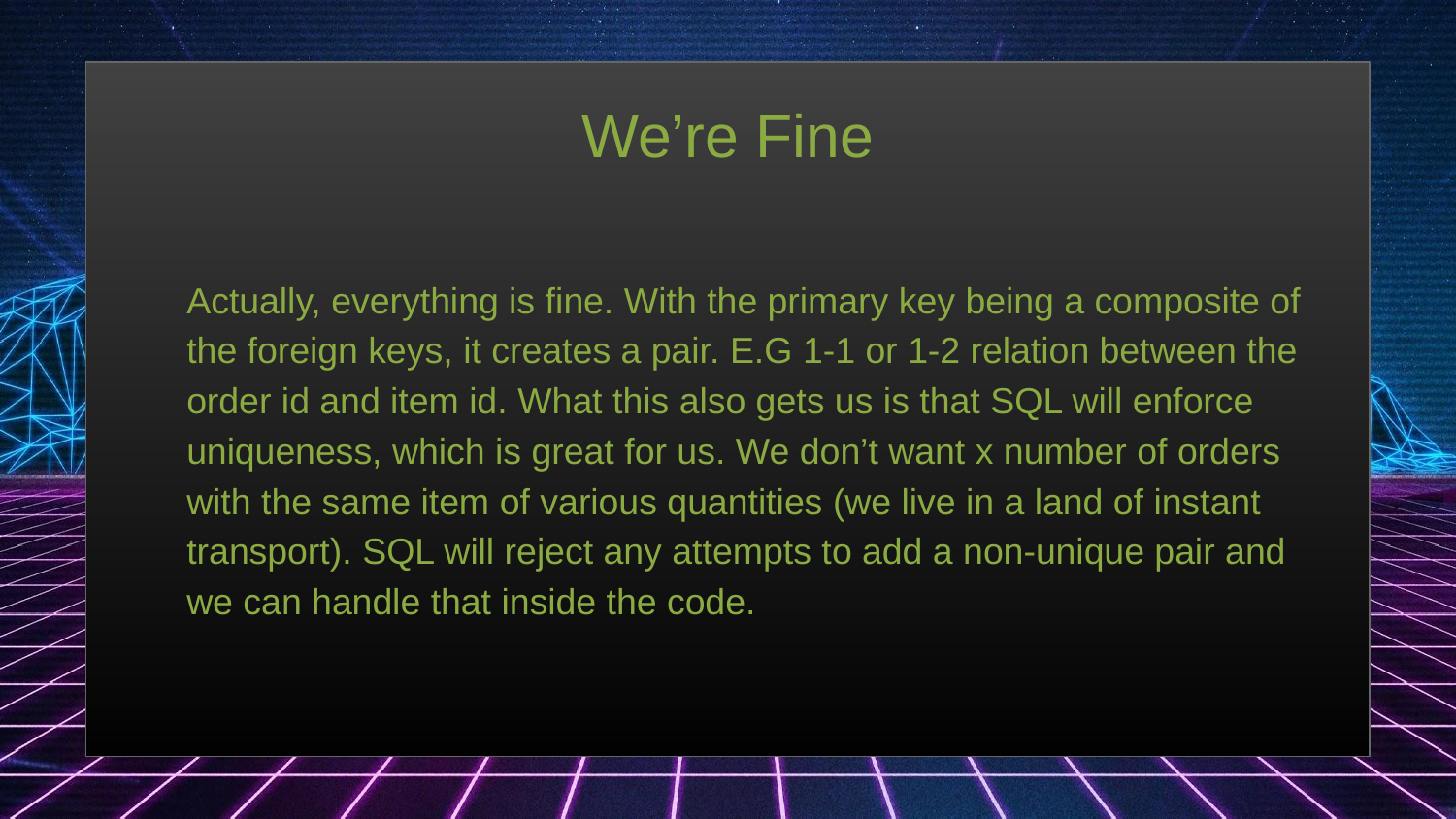

# We’re Fine
Actually, everything is fine. With the primary key being a composite of the foreign keys, it creates a pair. E.G 1-1 or 1-2 relation between the order id and item id. What this also gets us is that SQL will enforce uniqueness, which is great for us. We don’t want x number of orders with the same item of various quantities (we live in a land of instant transport). SQL will reject any attempts to add a non-unique pair and we can handle that inside the code.